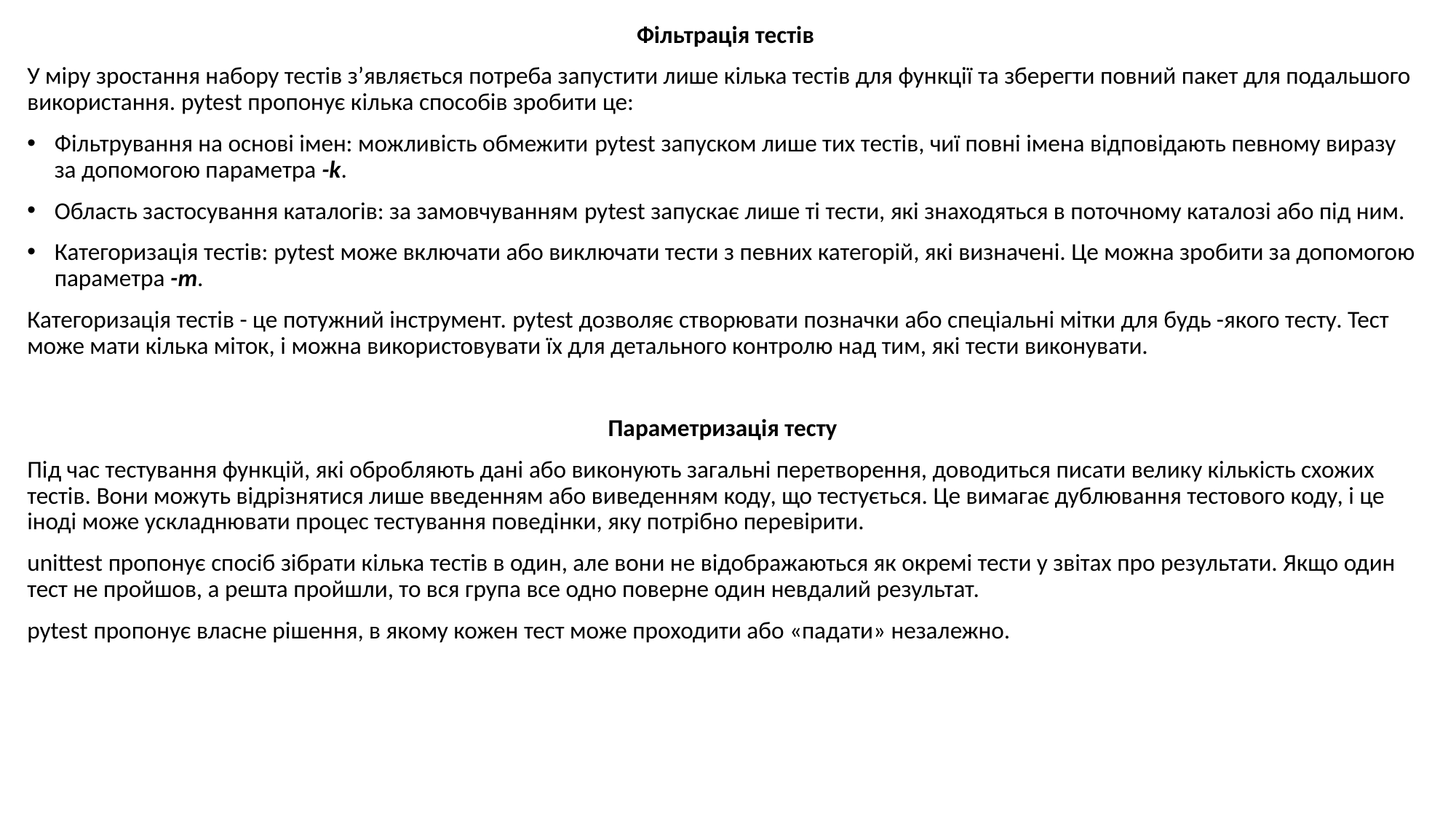

Фільтрація тестів
У міру зростання набору тестів з’являється потреба запустити лише кілька тестів для функції та зберегти повний пакет для подальшого використання. pytest пропонує кілька способів зробити це:
Фільтрування на основі імен: можливість обмежити pytest запуском лише тих тестів, чиї повні імена відповідають певному виразу за допомогою параметра -k.
Область застосування каталогів: за замовчуванням pytest запускає лише ті тести, які знаходяться в поточному каталозі або під ним.
Категоризація тестів: pytest може включати або виключати тести з певних категорій, які визначені. Це можна зробити за допомогою параметра -m.
Категоризація тестів - це потужний інструмент. pytest дозволяє створювати позначки або спеціальні мітки для будь -якого тесту. Тест може мати кілька міток, і можна використовувати їх для детального контролю над тим, які тести виконувати.

Параметризація тесту
Під час тестування функцій, які обробляють дані або виконують загальні перетворення, доводиться писати велику кількість схожих тестів. Вони можуть відрізнятися лише введенням або виведенням коду, що тестується. Це вимагає дублювання тестового коду, і це іноді може ускладнювати процес тестування поведінки, яку потрібно перевірити.
unittest пропонує спосіб зібрати кілька тестів в один, але вони не відображаються як окремі тести у звітах про результати. Якщо один тест не пройшов, а решта пройшли, то вся група все одно поверне один невдалий результат.
pytest пропонує власне рішення, в якому кожен тест може проходити або «падати» незалежно.